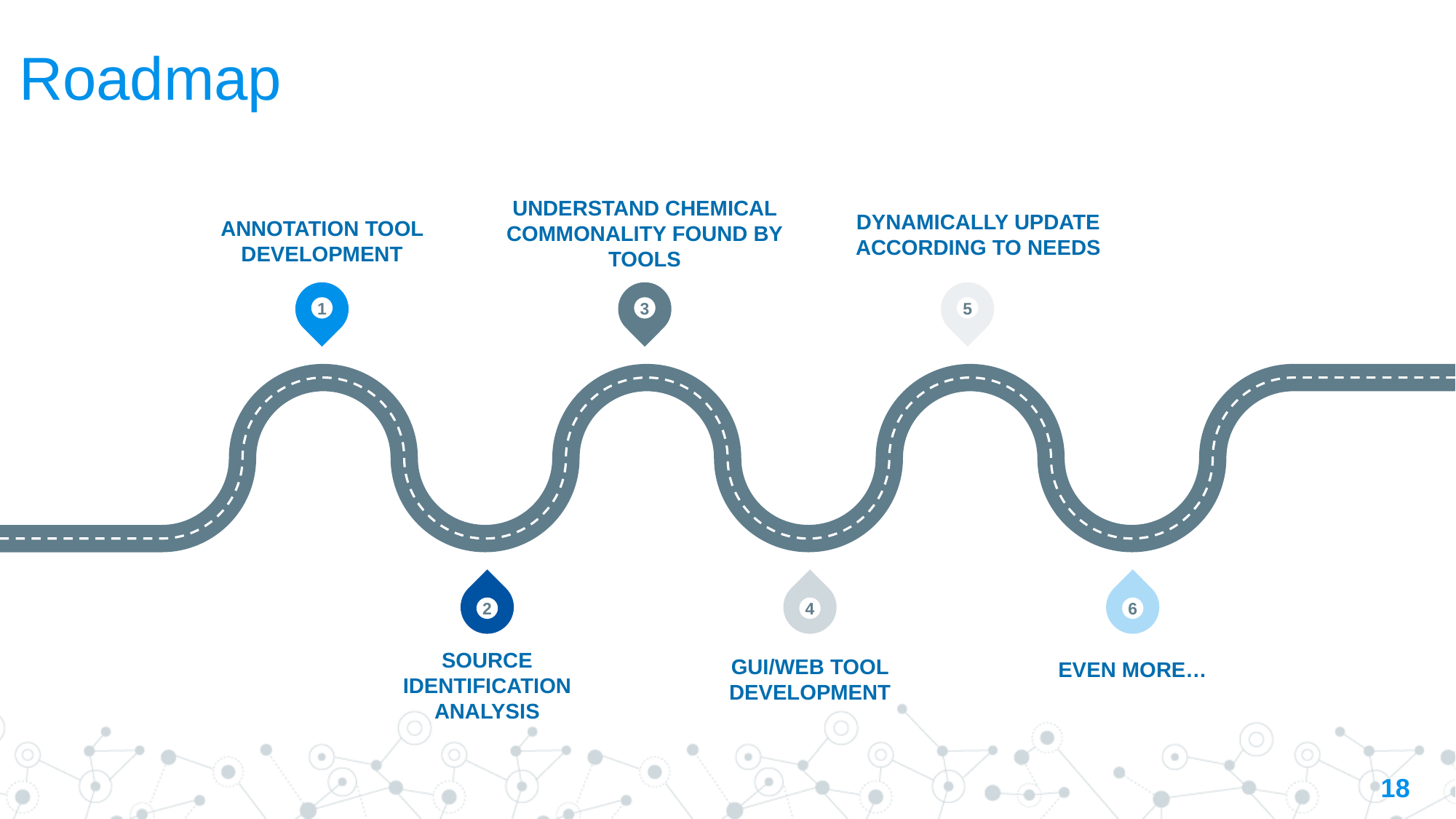

# Roadmap
Annotation tool development
Dynamically update according to needs
Understand chemical commonality found by tools

1

3

5

2

4

6
GUI/web tool development
Source identification analysis
Even more…
18